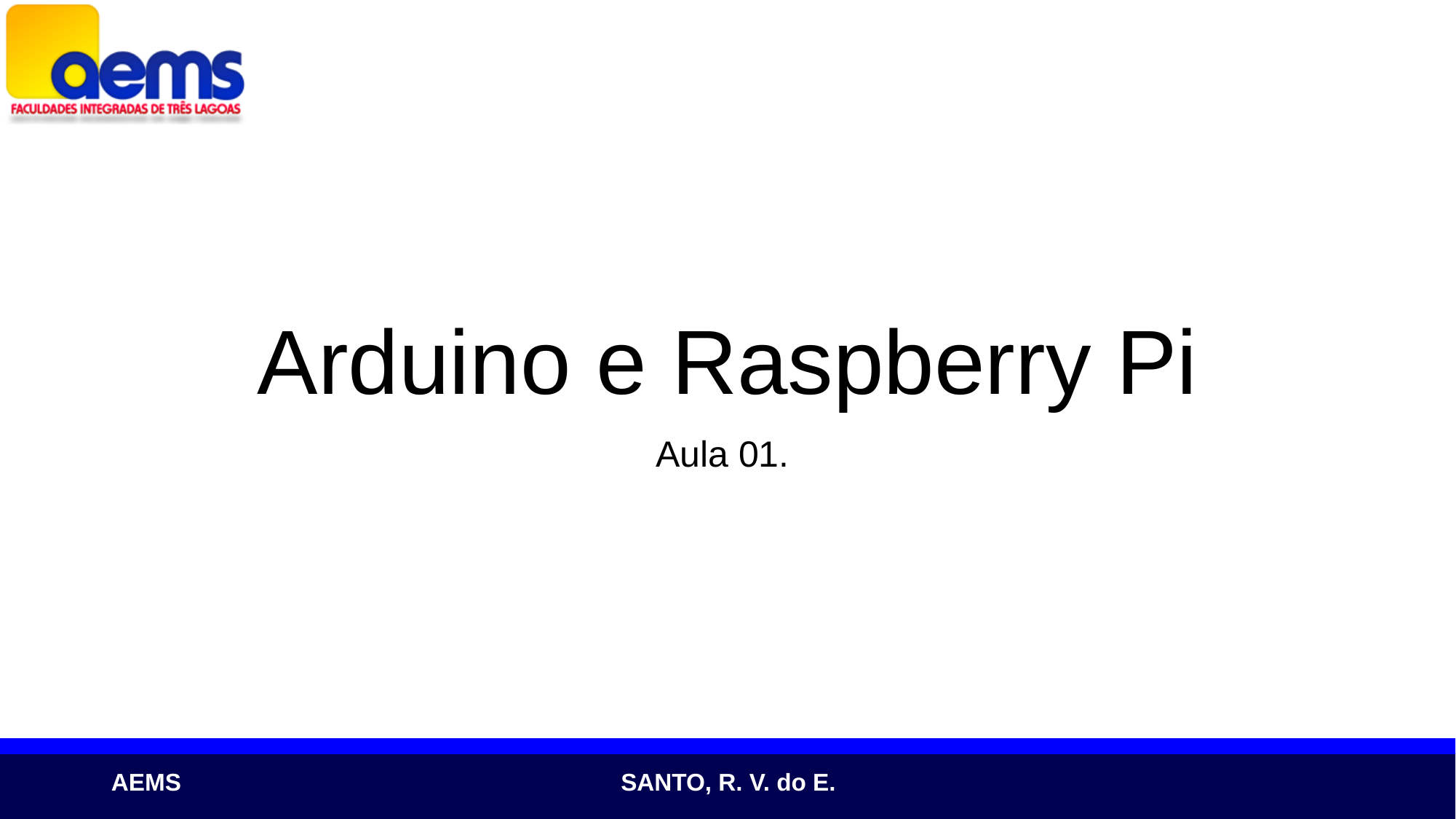

# Arduino e Raspberry Pi
Aula 01.